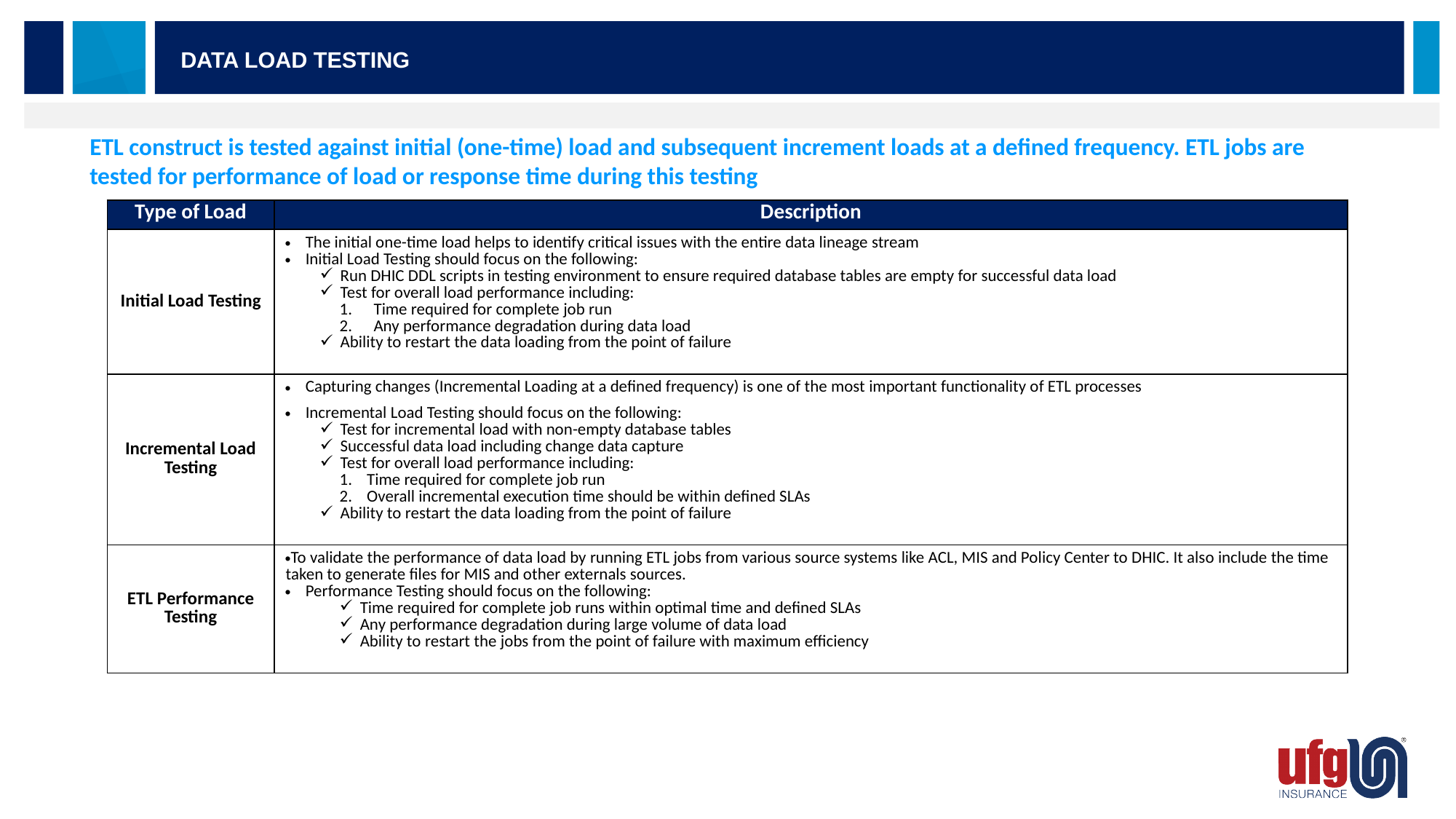

Data Load Testing
ETL construct is tested against initial (one-time) load and subsequent increment loads at a defined frequency. ETL jobs are tested for performance of load or response time during this testing

| Type of Load | Description |
| --- | --- |
| Initial Load Testing | The initial one-time load helps to identify critical issues with the entire data lineage stream Initial Load Testing should focus on the following: Run DHIC DDL scripts in testing environment to ensure required database tables are empty for successful data load Test for overall load performance including: Time required for complete job run Any performance degradation during data load Ability to restart the data loading from the point of failure |
| Incremental Load Testing | Capturing changes (Incremental Loading at a defined frequency) is one of the most important functionality of ETL processes Incremental Load Testing should focus on the following: Test for incremental load with non-empty database tables Successful data load including change data capture Test for overall load performance including: Time required for complete job run Overall incremental execution time should be within defined SLAs Ability to restart the data loading from the point of failure |
| ETL Performance Testing | To validate the performance of data load by running ETL jobs from various source systems like ACL, MIS and Policy Center to DHIC. It also include the time taken to generate files for MIS and other externals sources. Performance Testing should focus on the following: Time required for complete job runs within optimal time and defined SLAs Any performance degradation during large volume of data load Ability to restart the jobs from the point of failure with maximum efficiency |